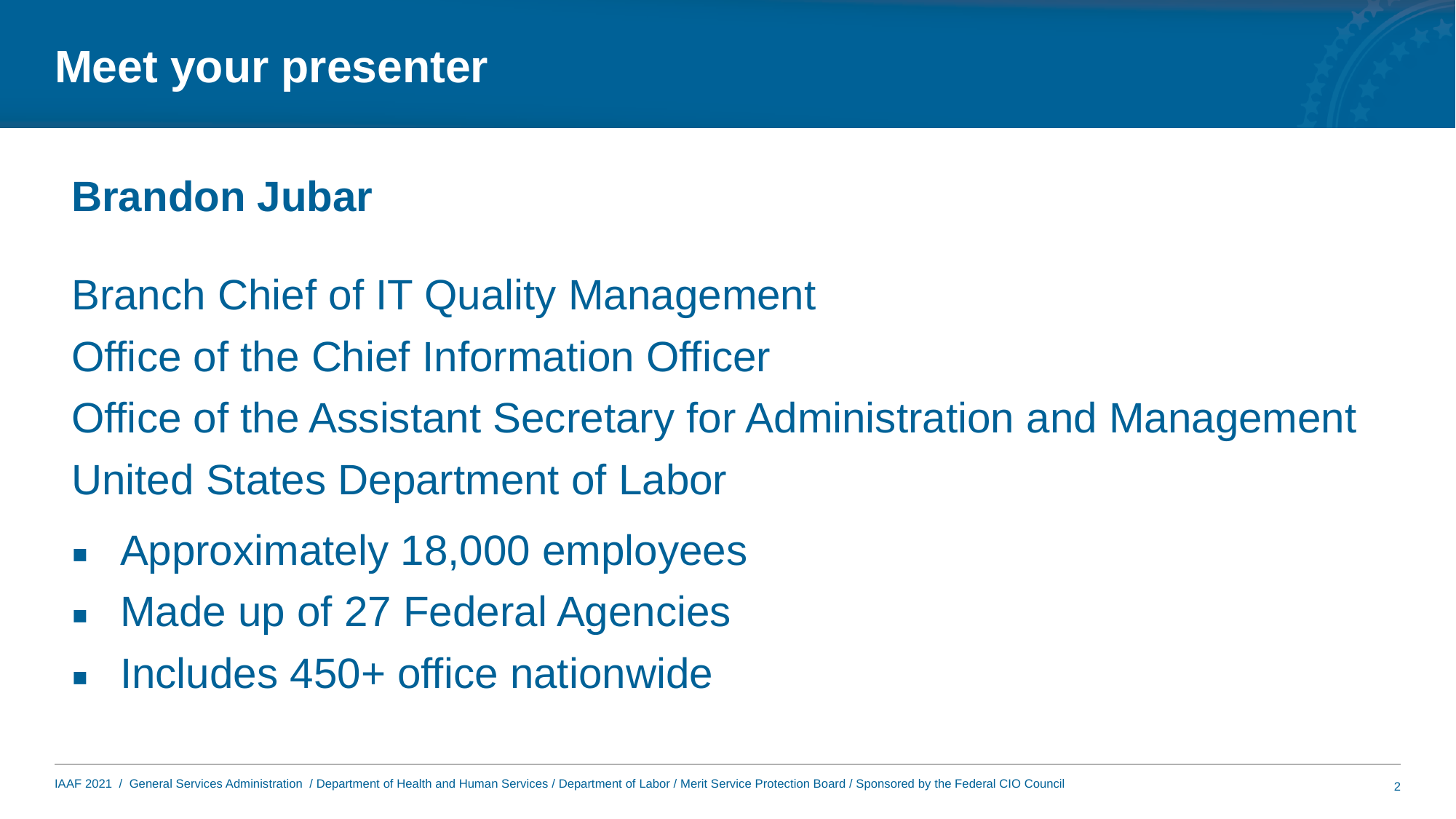

# Meet your presenter
Brandon Jubar
Branch Chief of IT Quality Management
Office of the Chief Information Officer
Office of the Assistant Secretary for Administration and Management
United States Department of Labor
Approximately 18,000 employees
Made up of 27 Federal Agencies
Includes 450+ office nationwide

2